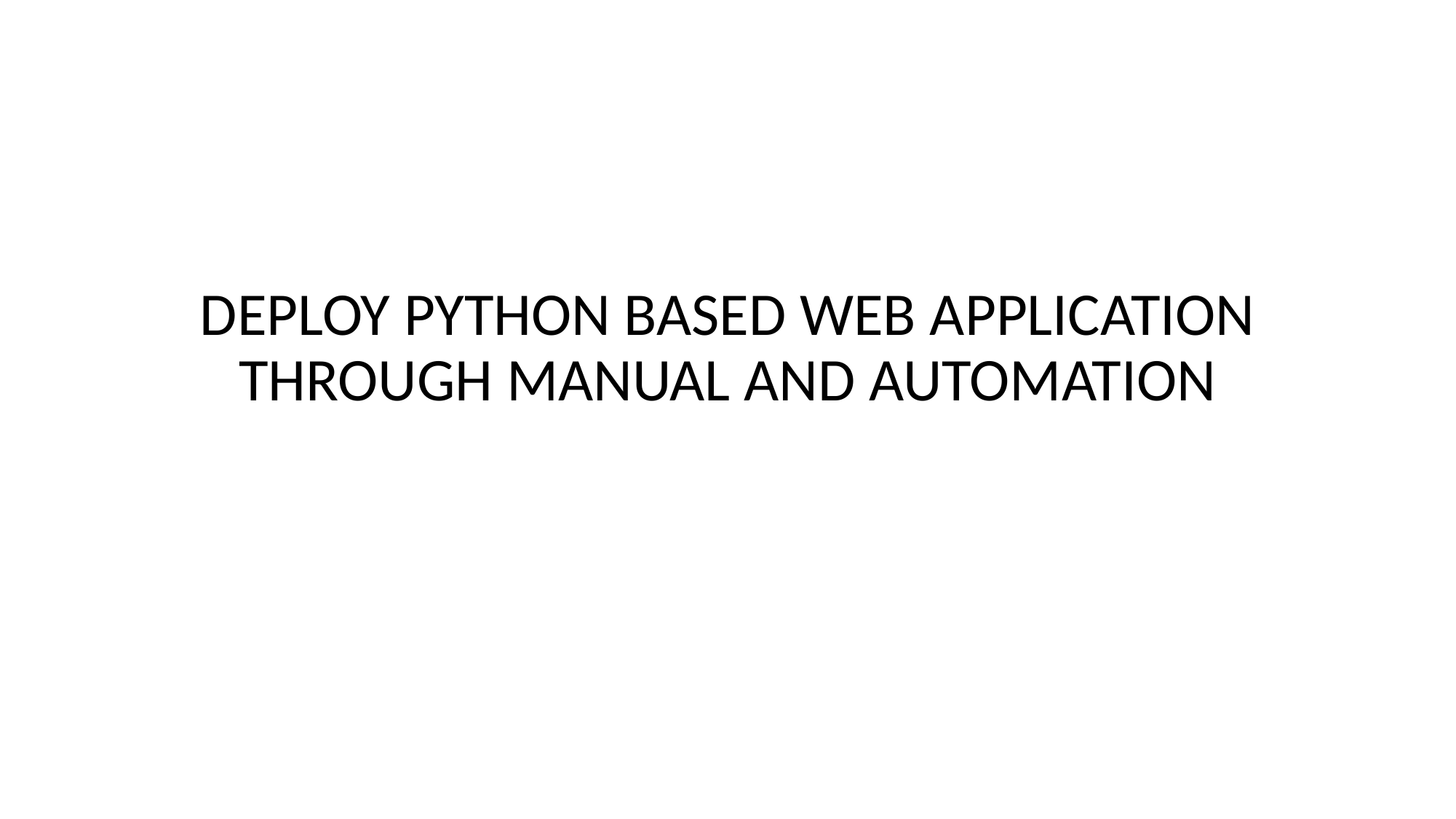

# DEPLOY PYTHON BASED WEB APPLICATION THROUGH MANUAL AND AUTOMATION